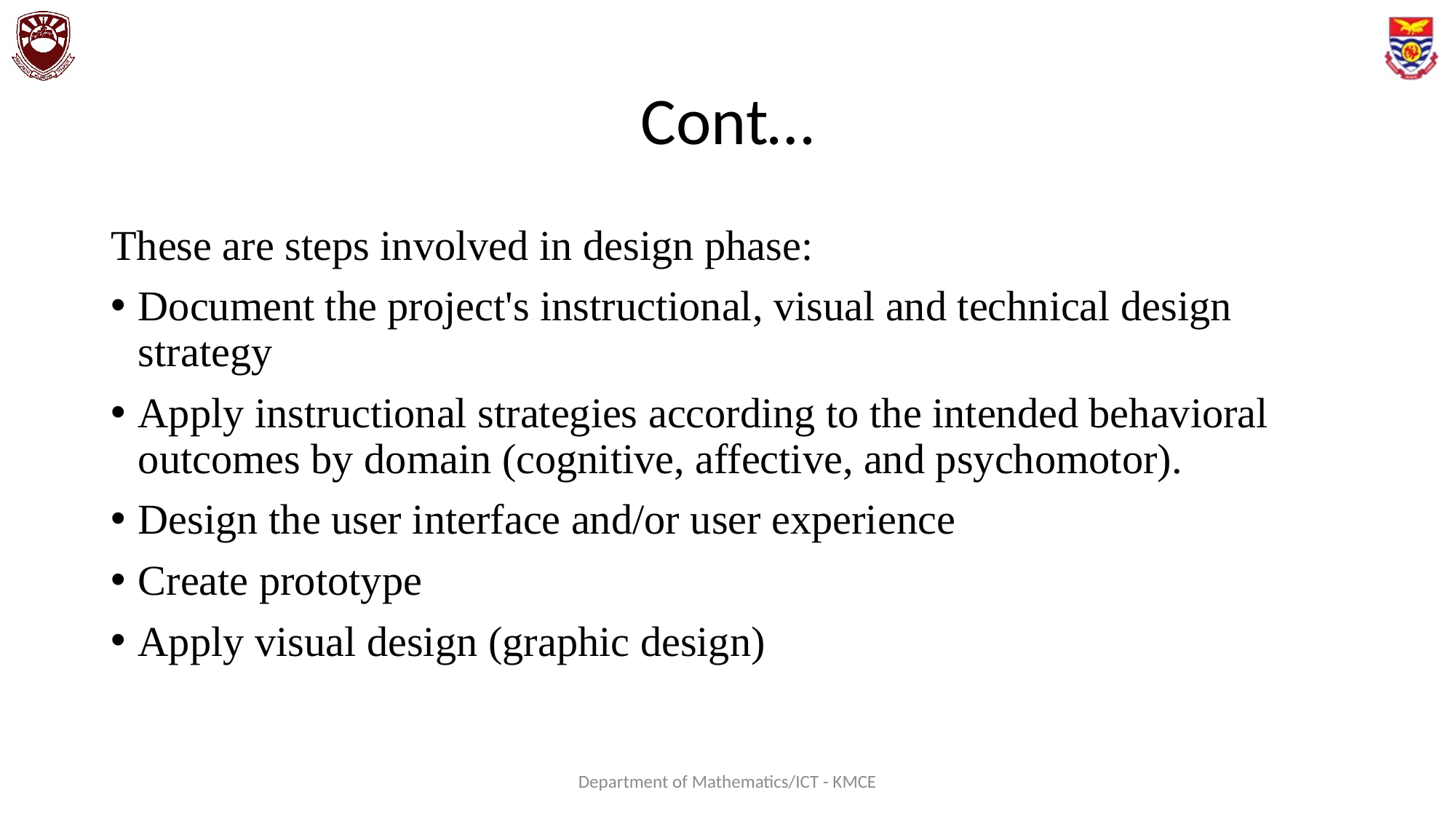

# Cont…
These are steps involved in design phase:
Document the project's instructional, visual and technical design strategy
Apply instructional strategies according to the intended behavioral outcomes by domain (cognitive, affective, and psychomotor).
Design the user interface and/or user experience
Create prototype
Apply visual design (graphic design)
Department of Mathematics/ICT - KMCE
35